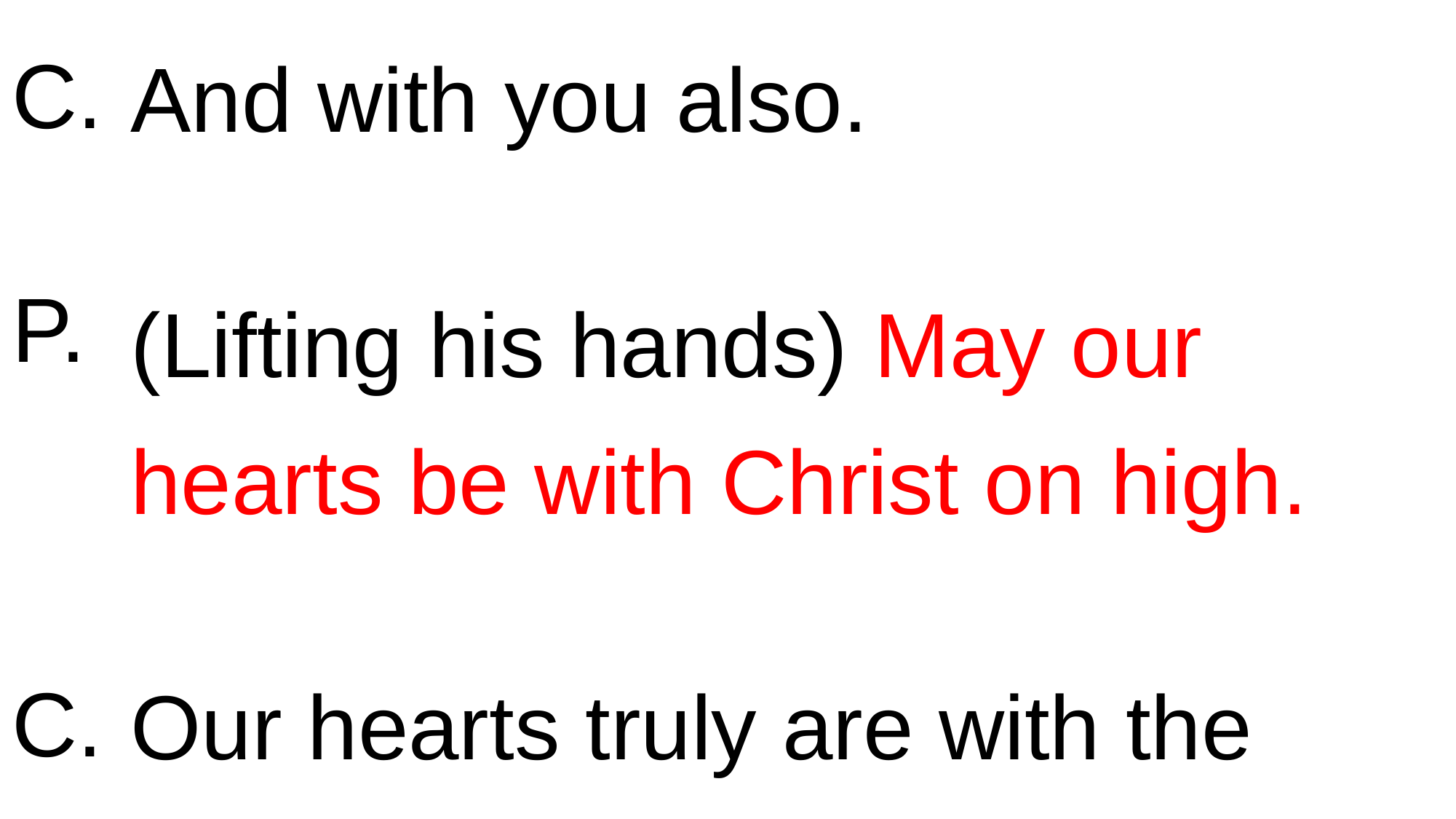

C.
And with you also.

(Lifting his hands) May our hearts be with Christ on high.

Our hearts truly are with the Lord.
P.
C.